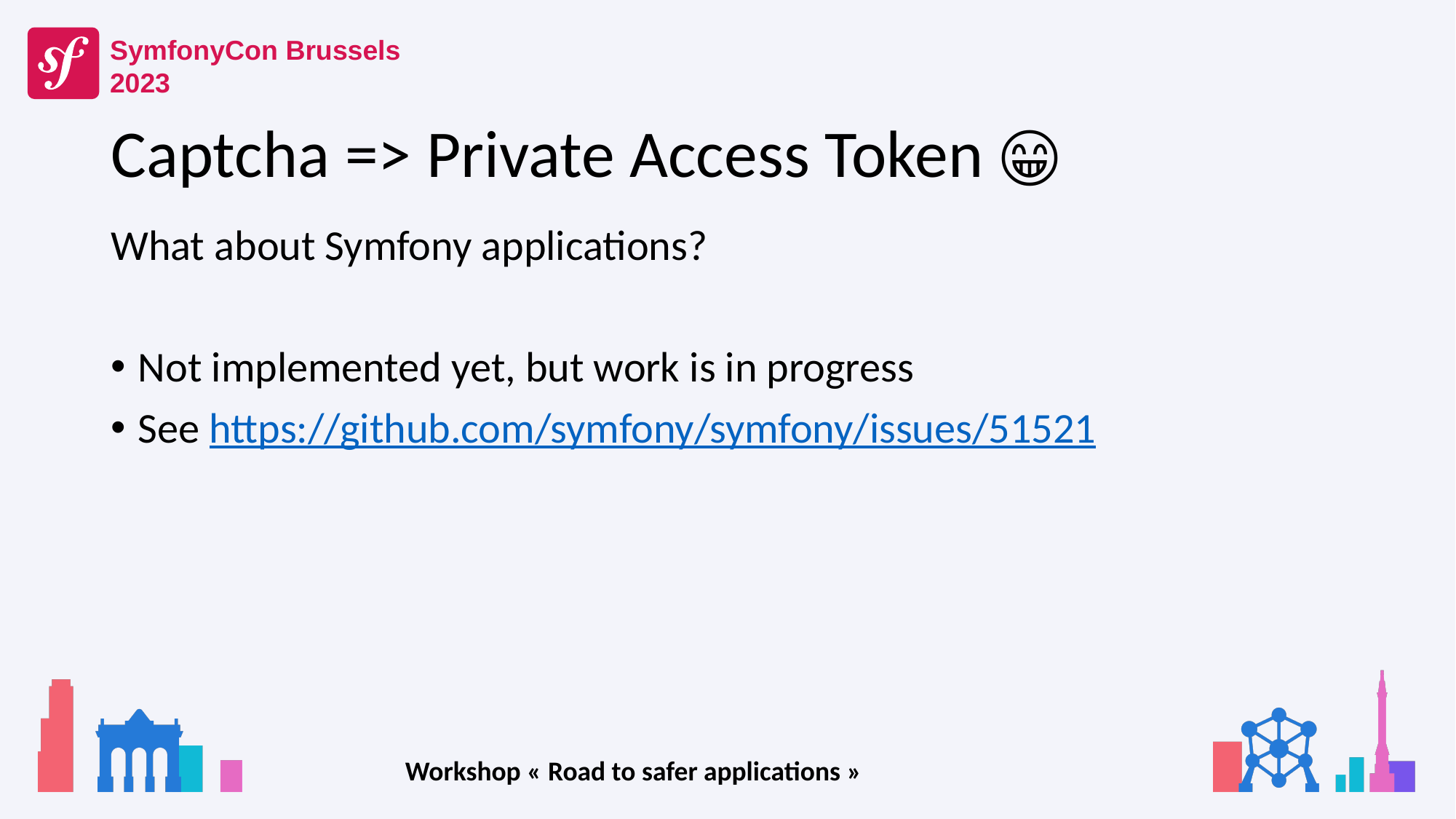

# Captcha => Private Access Token 😁
What about Symfony applications?

Not implemented yet, but work is in progress
See https://github.com/symfony/symfony/issues/51521